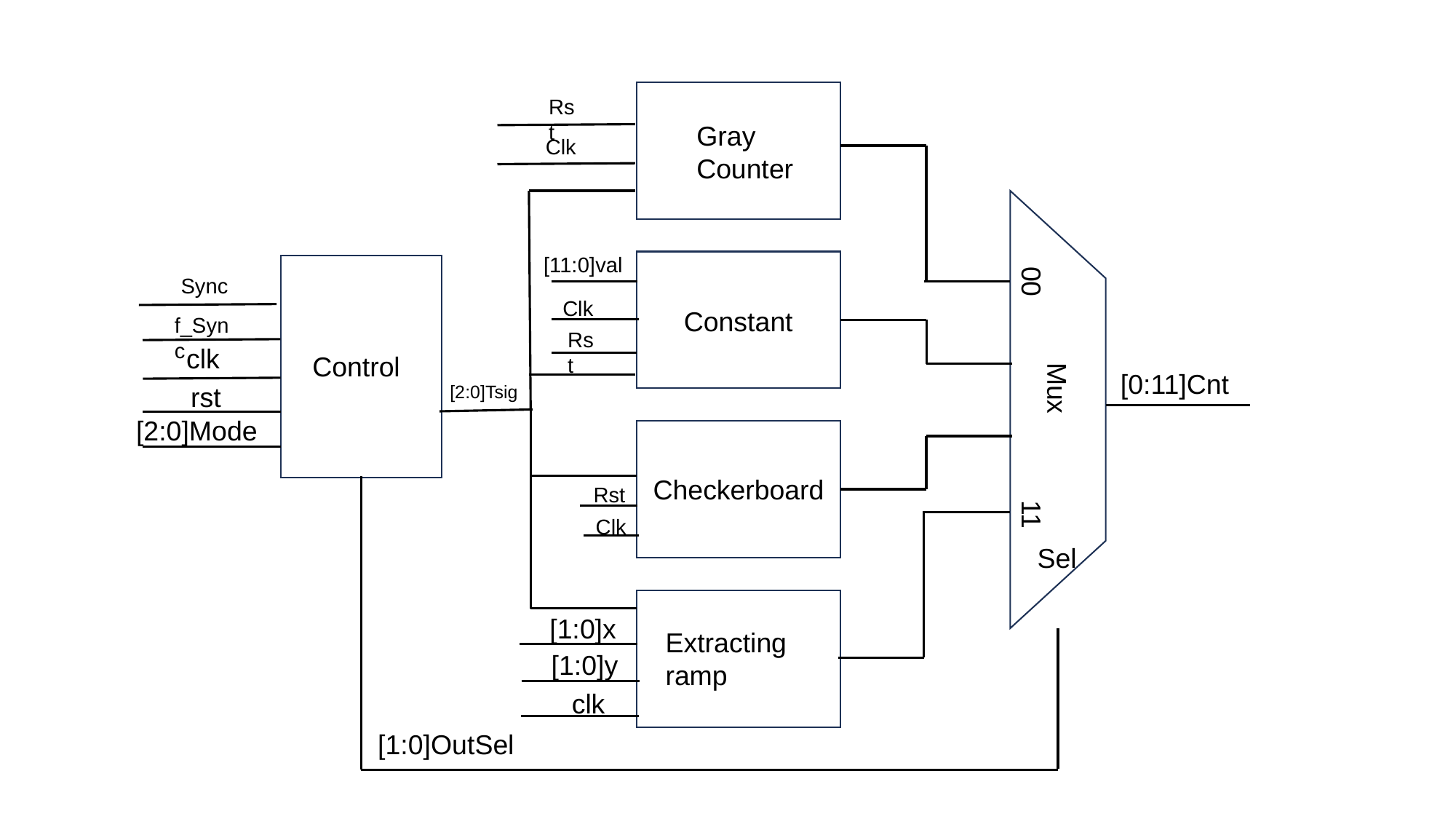

Rst
Gray
Counter
Clk
[11:0]val

00
Sync
Clk
Constant
f_Sync
Rst
clk
Control

[0:11]Cnt
Mux
rst
[2:0]Tsig
[2:0]Mode

Checkerboard
Rst
11
Clk
Sel

[1:0]x
Extracting
ramp
[1:0]y
clk
[1:0]OutSel